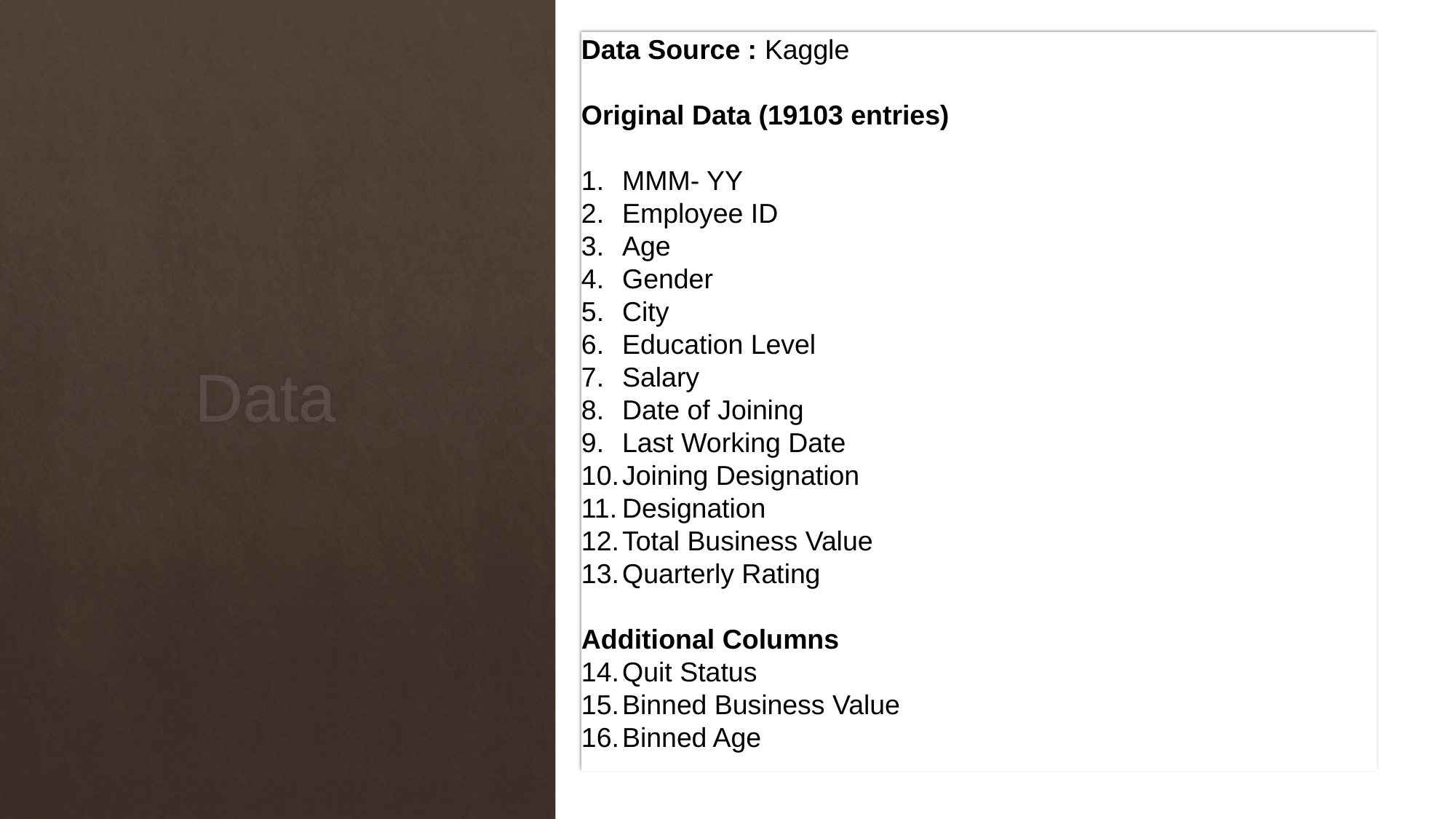

Data Source : Kaggle

Original Data (19103 entries)

MMM- YY
Employee ID
Age
Gender
City
Education Level
Salary
Date of Joining
Last Working Date
Joining Designation
Designation
Total Business Value
Quarterly Rating

Additional Columns
Quit Status
Binned Business Value
Binned Age

# Data